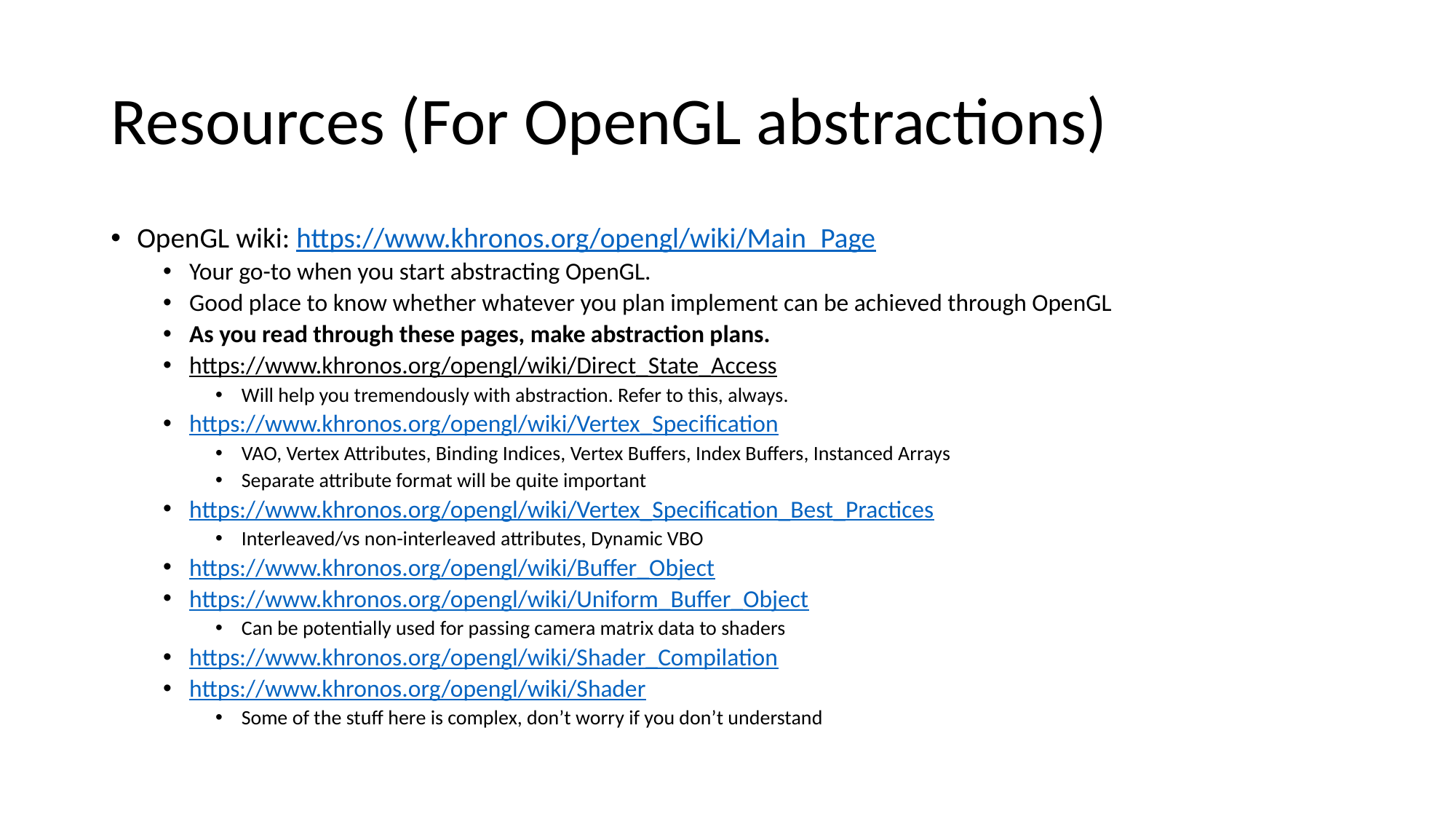

# Resources (For OpenGL abstractions)
OpenGL wiki: https://www.khronos.org/opengl/wiki/Main_Page
Your go-to when you start abstracting OpenGL.
Good place to know whether whatever you plan implement can be achieved through OpenGL
As you read through these pages, make abstraction plans.
https://www.khronos.org/opengl/wiki/Direct_State_Access
Will help you tremendously with abstraction. Refer to this, always.
https://www.khronos.org/opengl/wiki/Vertex_Specification
VAO, Vertex Attributes, Binding Indices, Vertex Buffers, Index Buffers, Instanced Arrays
Separate attribute format will be quite important
https://www.khronos.org/opengl/wiki/Vertex_Specification_Best_Practices
Interleaved/vs non-interleaved attributes, Dynamic VBO
https://www.khronos.org/opengl/wiki/Buffer_Object
https://www.khronos.org/opengl/wiki/Uniform_Buffer_Object
Can be potentially used for passing camera matrix data to shaders
https://www.khronos.org/opengl/wiki/Shader_Compilation
https://www.khronos.org/opengl/wiki/Shader
Some of the stuff here is complex, don’t worry if you don’t understand